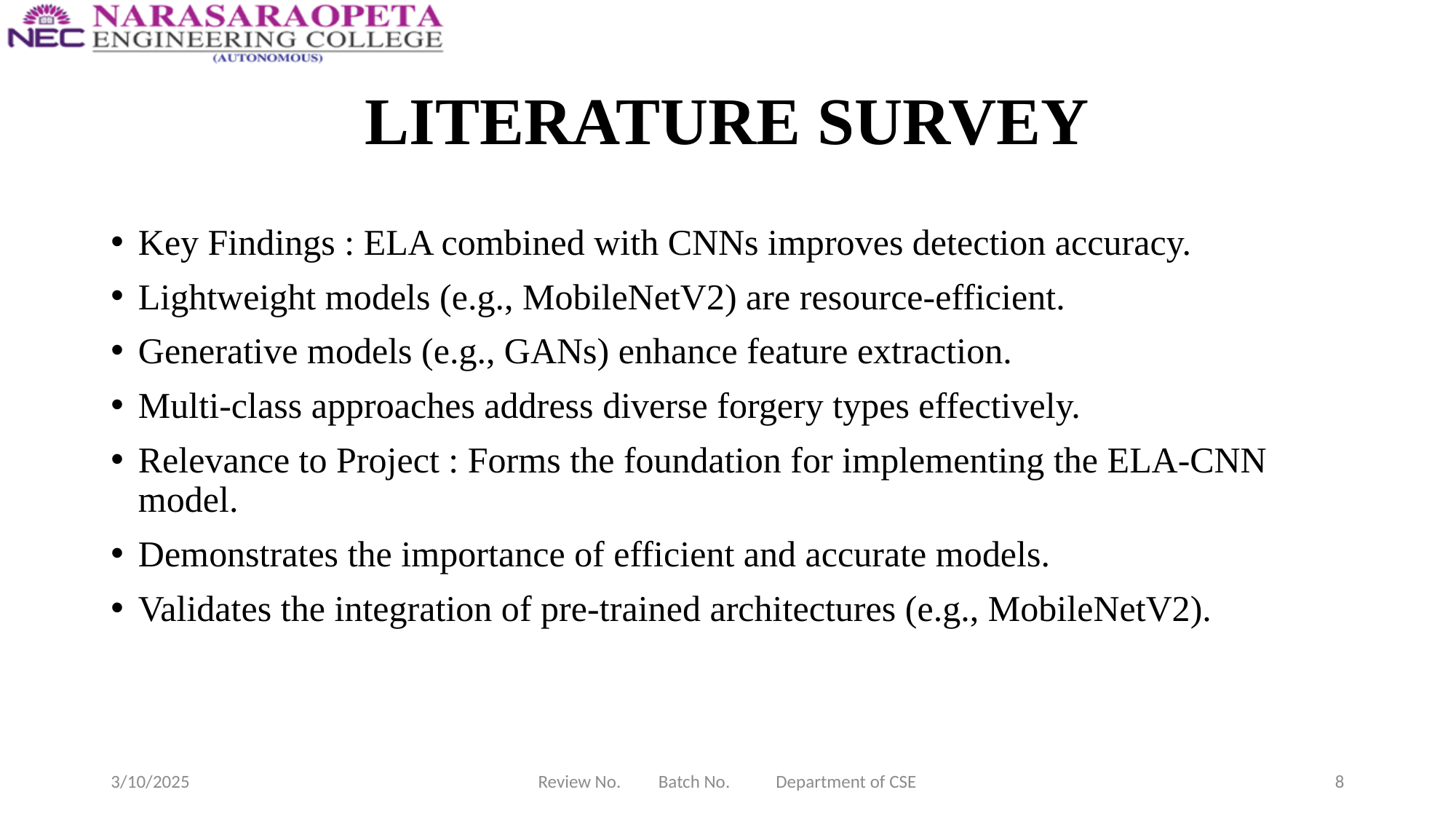

# LITERATURE SURVEY
Key Findings : ELA combined with CNNs improves detection accuracy.
Lightweight models (e.g., MobileNetV2) are resource-efficient.
Generative models (e.g., GANs) enhance feature extraction.
Multi-class approaches address diverse forgery types effectively.
Relevance to Project : Forms the foundation for implementing the ELA-CNN model.
Demonstrates the importance of efficient and accurate models.
Validates the integration of pre-trained architectures (e.g., MobileNetV2).

3/10/2025
Review No.         Batch No.           Department of CSE
8